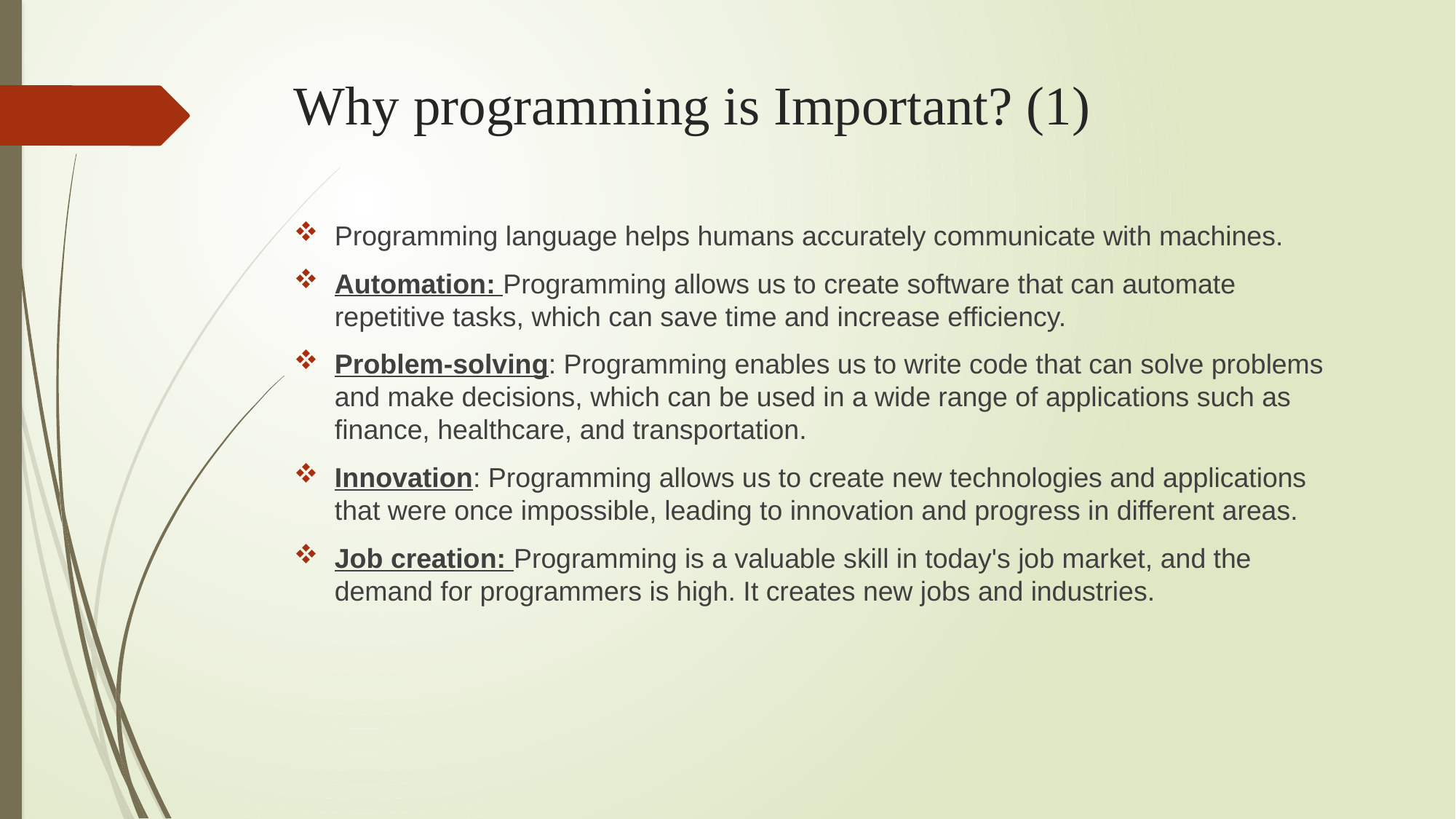

# Why programming is Important? (1)
Programming language helps humans accurately communicate with machines.
Automation: Programming allows us to create software that can automate repetitive tasks, which can save time and increase efficiency.
Problem-solving: Programming enables us to write code that can solve problems and make decisions, which can be used in a wide range of applications such as finance, healthcare, and transportation.
Innovation: Programming allows us to create new technologies and applications that were once impossible, leading to innovation and progress in different areas.
Job creation: Programming is a valuable skill in today's job market, and the demand for programmers is high. It creates new jobs and industries.